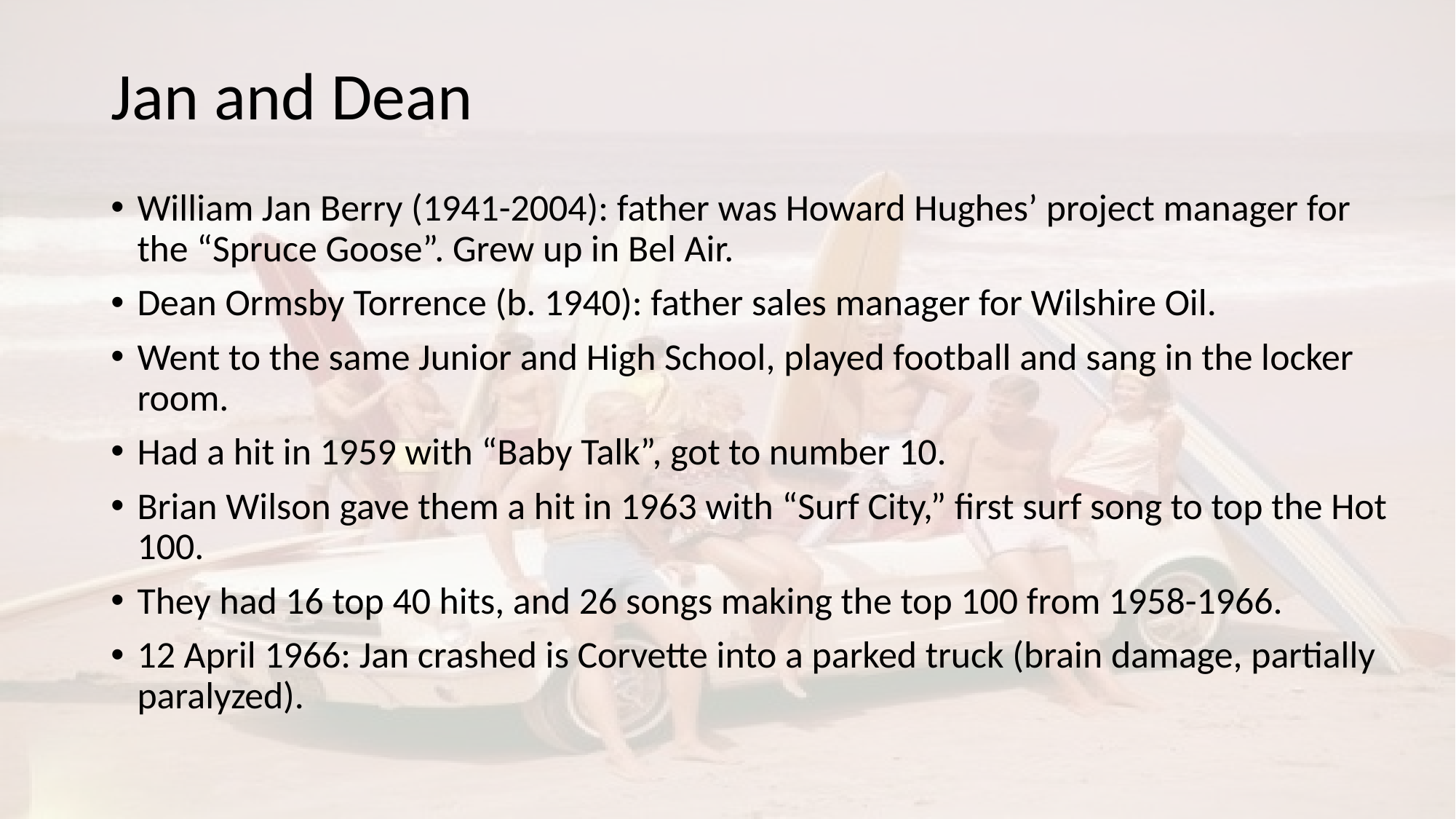

# Jan and Dean
William Jan Berry (1941-2004): father was Howard Hughes’ project manager for the “Spruce Goose”. Grew up in Bel Air.
Dean Ormsby Torrence (b. 1940): father sales manager for Wilshire Oil.
Went to the same Junior and High School, played football and sang in the locker room.
Had a hit in 1959 with “Baby Talk”, got to number 10.
Brian Wilson gave them a hit in 1963 with “Surf City,” first surf song to top the Hot 100.
They had 16 top 40 hits, and 26 songs making the top 100 from 1958-1966.
12 April 1966: Jan crashed is Corvette into a parked truck (brain damage, partially paralyzed).